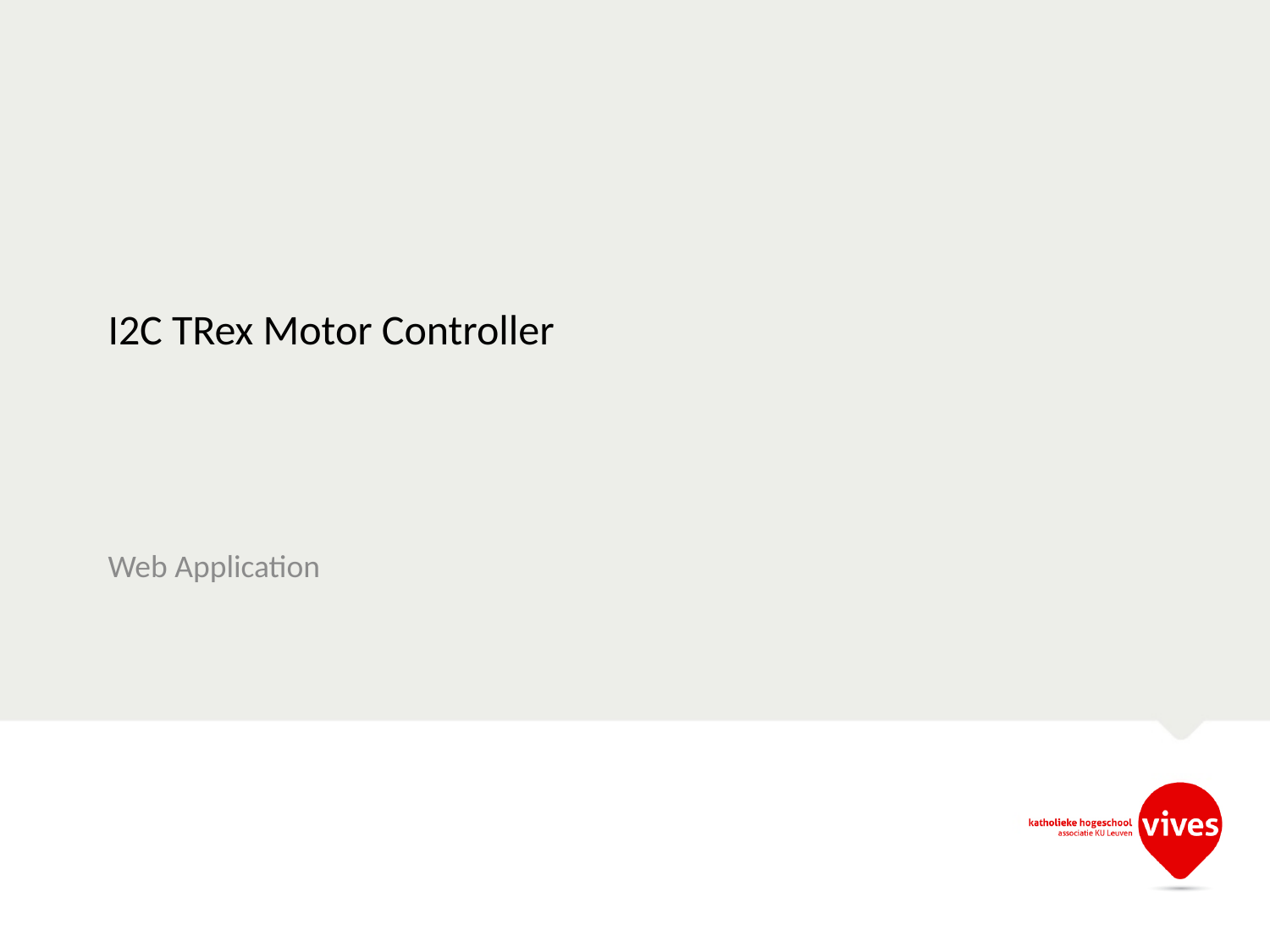

# I2C TRex Motor Controller
Web Application